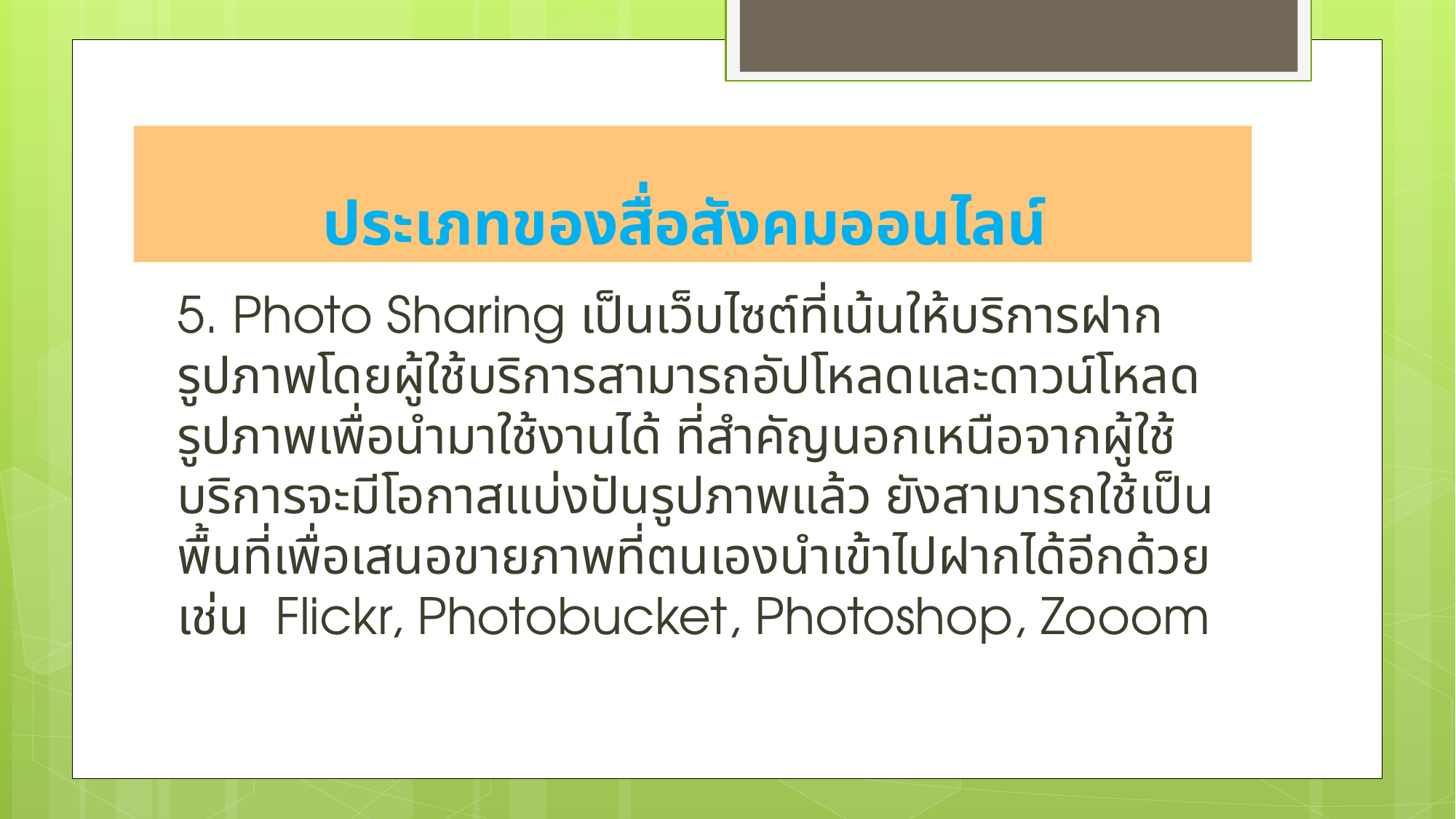

# ประเภทของสื่อสังคมออนไลน์
5. Photo Sharing เป็นเว็บไซต์ที่เน้นให้บริการฝากรูปภาพโดยผู้ใช้บริการสามารถอัปโหลดและดาวน์โหลดรูปภาพเพื่อนำมาใช้งานได้ ที่สำคัญนอกเหนือจากผู้ใช้บริการจะมีโอกาสแบ่งปันรูปภาพแล้ว ยังสามารถใช้เป็นพื้นที่เพื่อเสนอขายภาพที่ตนเองนำเข้าไปฝากได้อีกด้วย เช่น  Flickr, Photobucket, Photoshop, Zooom